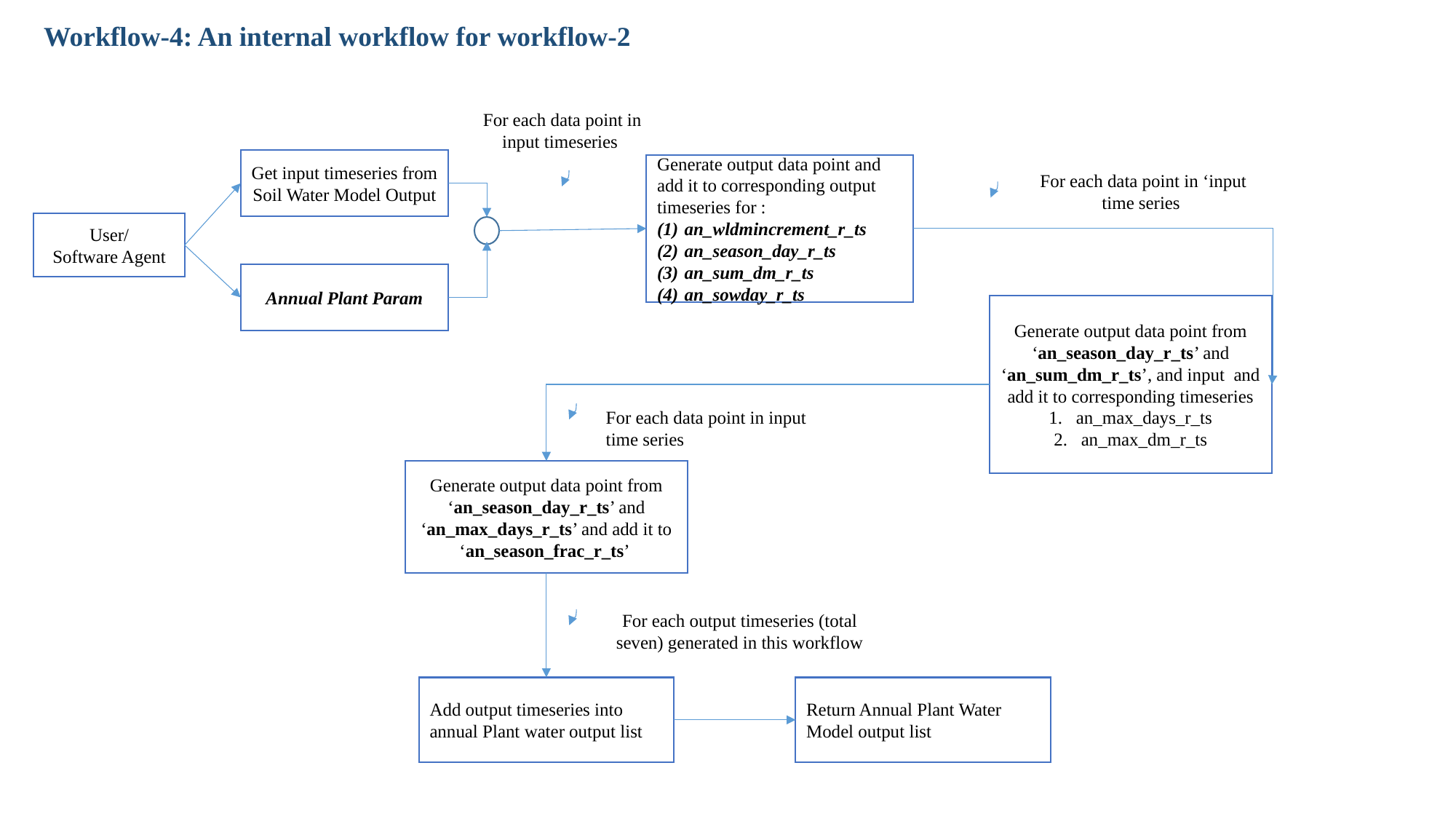

Workflow-4: An internal workflow for workflow-2
For each data point in input timeseries
Get input timeseries from Soil Water Model Output
Generate output data point and add it to corresponding output timeseries for :
an_wldmincrement_r_ts
an_season_day_r_ts
an_sum_dm_r_ts
an_sowday_r_ts
For each data point in ‘input time series
User/
Software Agent

Annual Plant Param
Generate output data point from ‘an_season_day_r_ts’ and ‘an_sum_dm_r_ts’, and input  and add it to corresponding timeseries
an_max_days_r_ts
an_max_dm_r_ts
For each data point in input time series
Generate output data point from ‘an_season_day_r_ts’ and ‘an_max_days_r_ts’ and add it to ‘an_season_frac_r_ts’
For each output timeseries (total seven) generated in this workflow
Return Annual Plant Water Model output list
Add output timeseries into annual Plant water output list